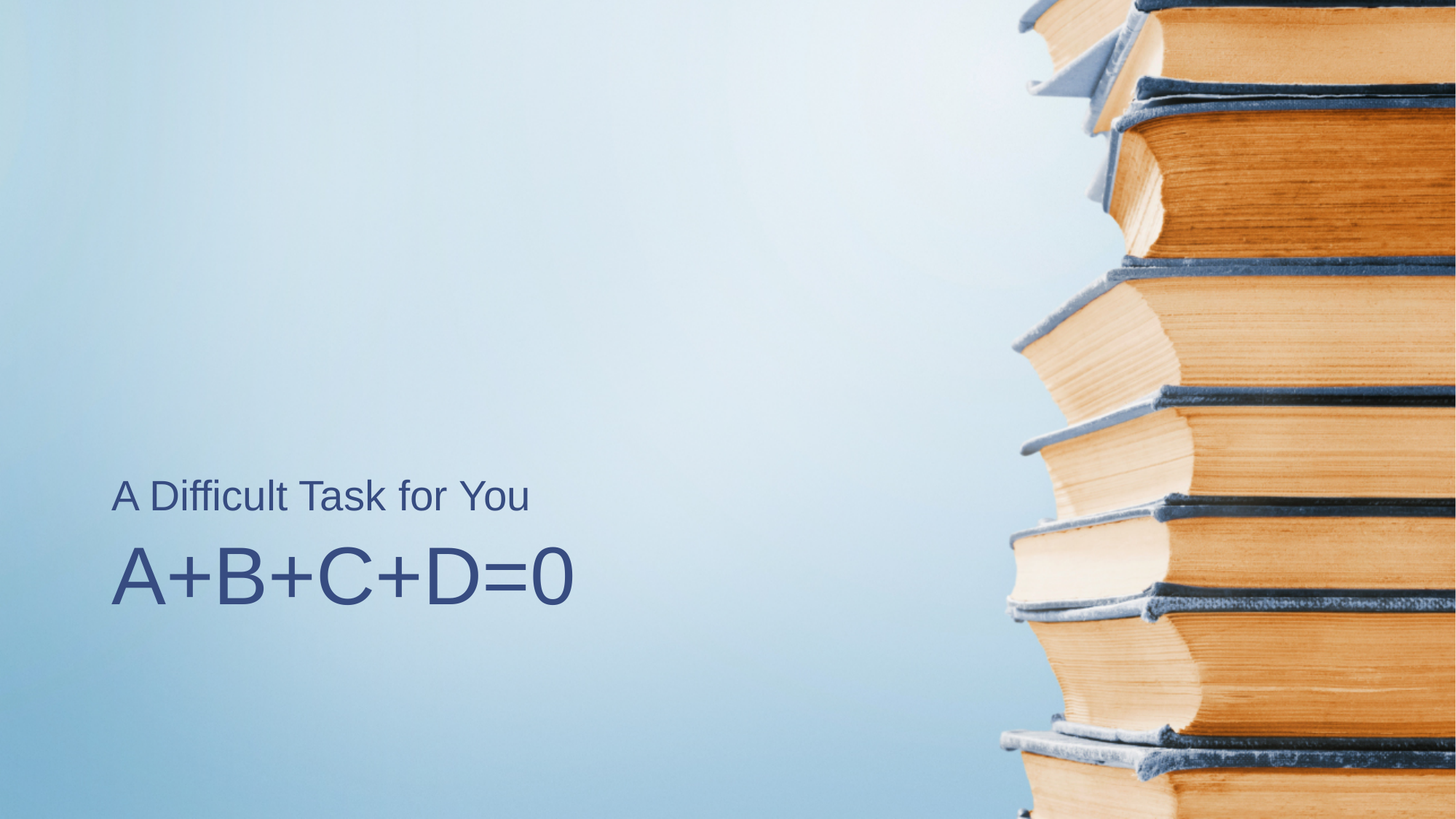

A Difficult Task for You
# A+B+C+D=0